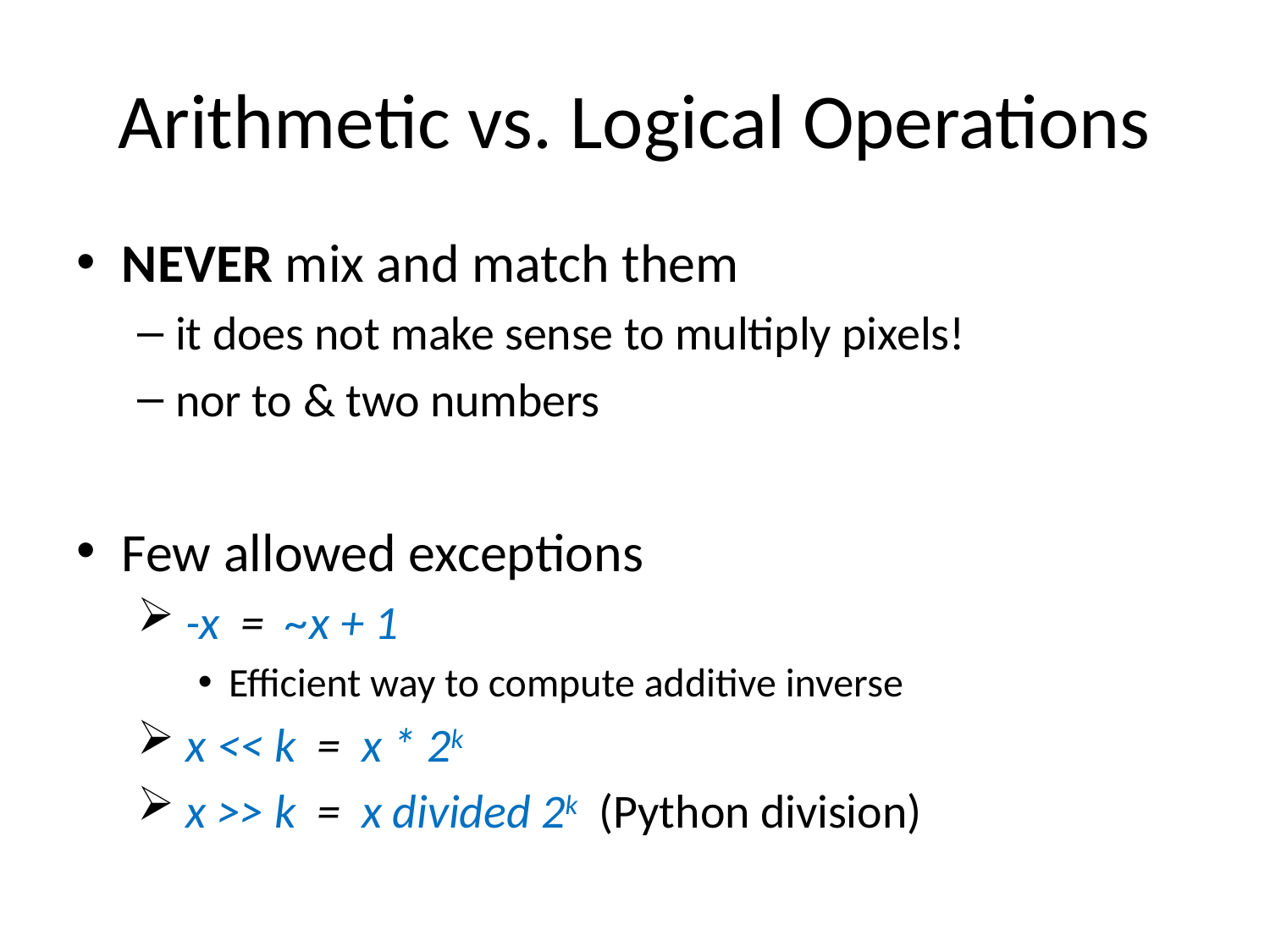

# Arithmetic vs. Logical Operations
NEVER mix and match them
it does not make sense to multiply pixels!
nor to & two numbers

Few allowed exceptions
 -x  =  ~x + 1
Efficient way to compute additive inverse
 x << k  =  x * 2k
 x >> k  =  x divided 2k  (Python division)